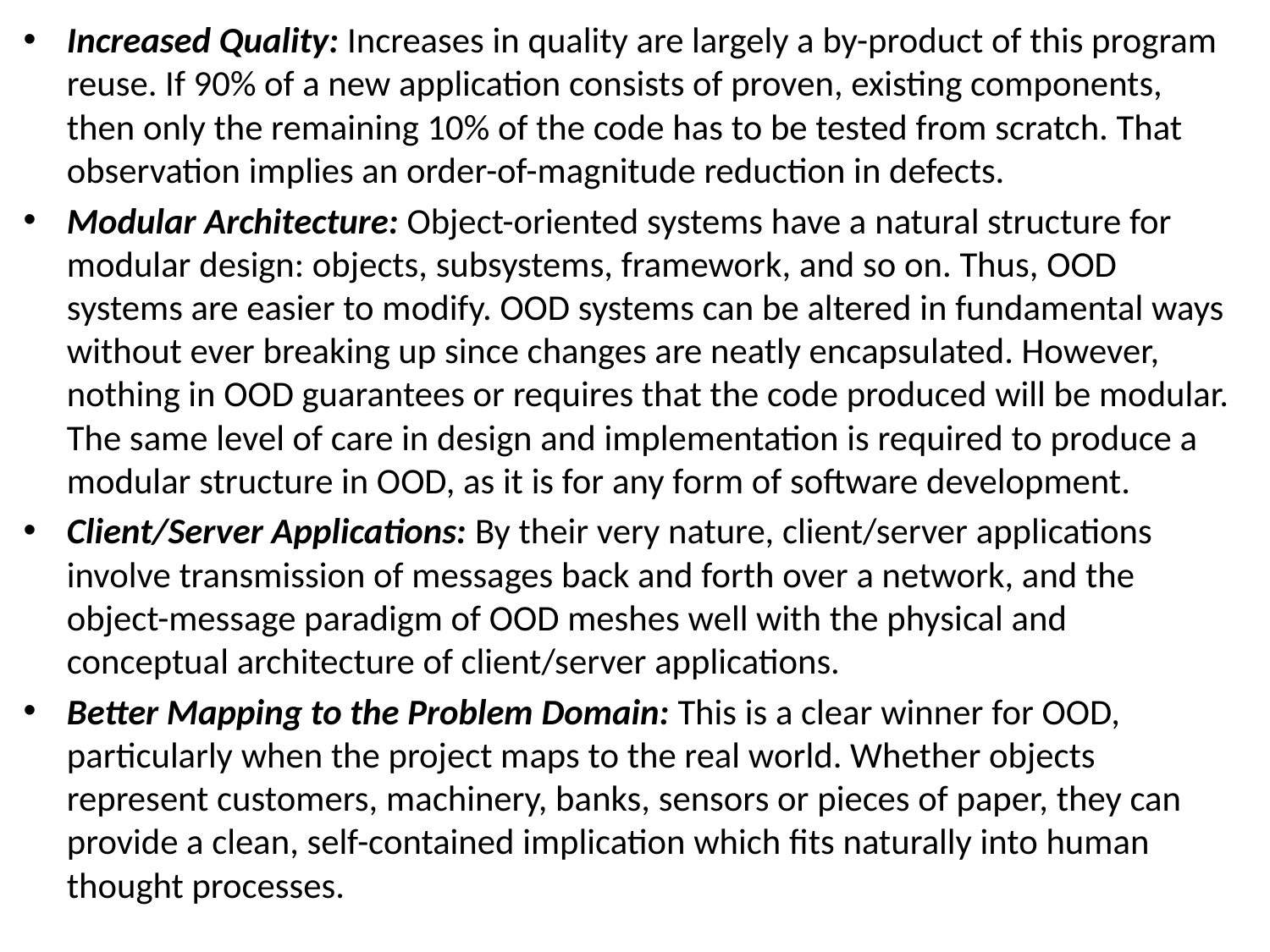

Increased Quality: Increases in quality are largely a by-product of this program reuse. If 90% of a new application consists of proven, existing components, then only the remaining 10% of the code has to be tested from scratch. That observation implies an order-of-magnitude reduction in defects.
Modular Architecture: Object-oriented systems have a natural structure for modular design: objects, subsystems, framework, and so on. Thus, OOD systems are easier to modify. OOD systems can be altered in fundamental ways without ever breaking up since changes are neatly encapsulated. However, nothing in OOD guarantees or requires that the code produced will be modular. The same level of care in design and implementation is required to produce a modular structure in OOD, as it is for any form of software development.
Client/Server Applications: By their very nature, client/server applications involve transmission of messages back and forth over a network, and the object-message paradigm of OOD meshes well with the physical and conceptual architecture of client/server applications.
Better Mapping to the Problem Domain: This is a clear winner for OOD, particularly when the project maps to the real world. Whether objects represent customers, machinery, banks, sensors or pieces of paper, they can provide a clean, self-contained implication which fits naturally into human thought processes.